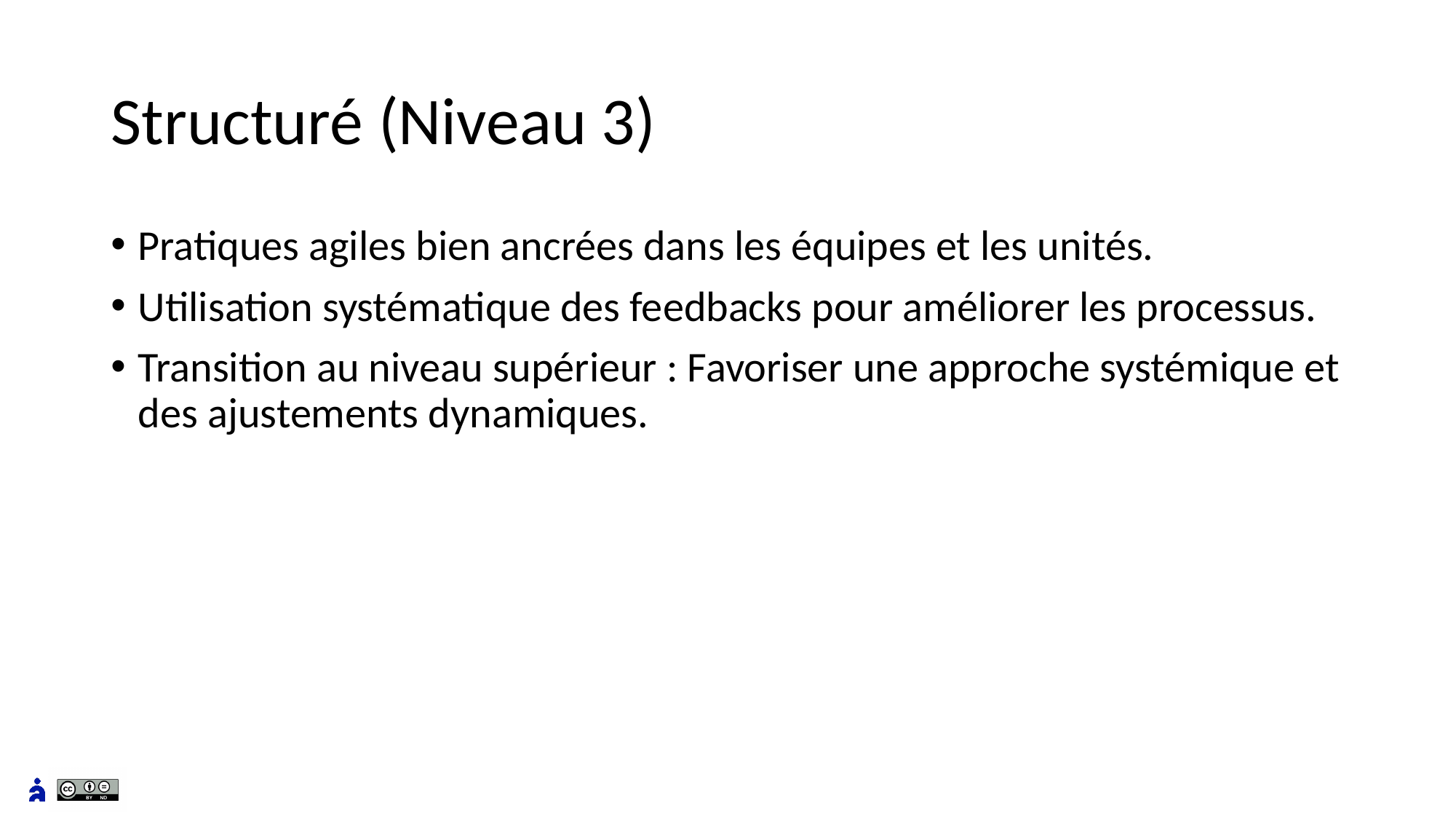

# Structuré (Niveau 3)
Pratiques agiles bien ancrées dans les équipes et les unités.
Utilisation systématique des feedbacks pour améliorer les processus.
Transition au niveau supérieur : Favoriser une approche systémique et des ajustements dynamiques.